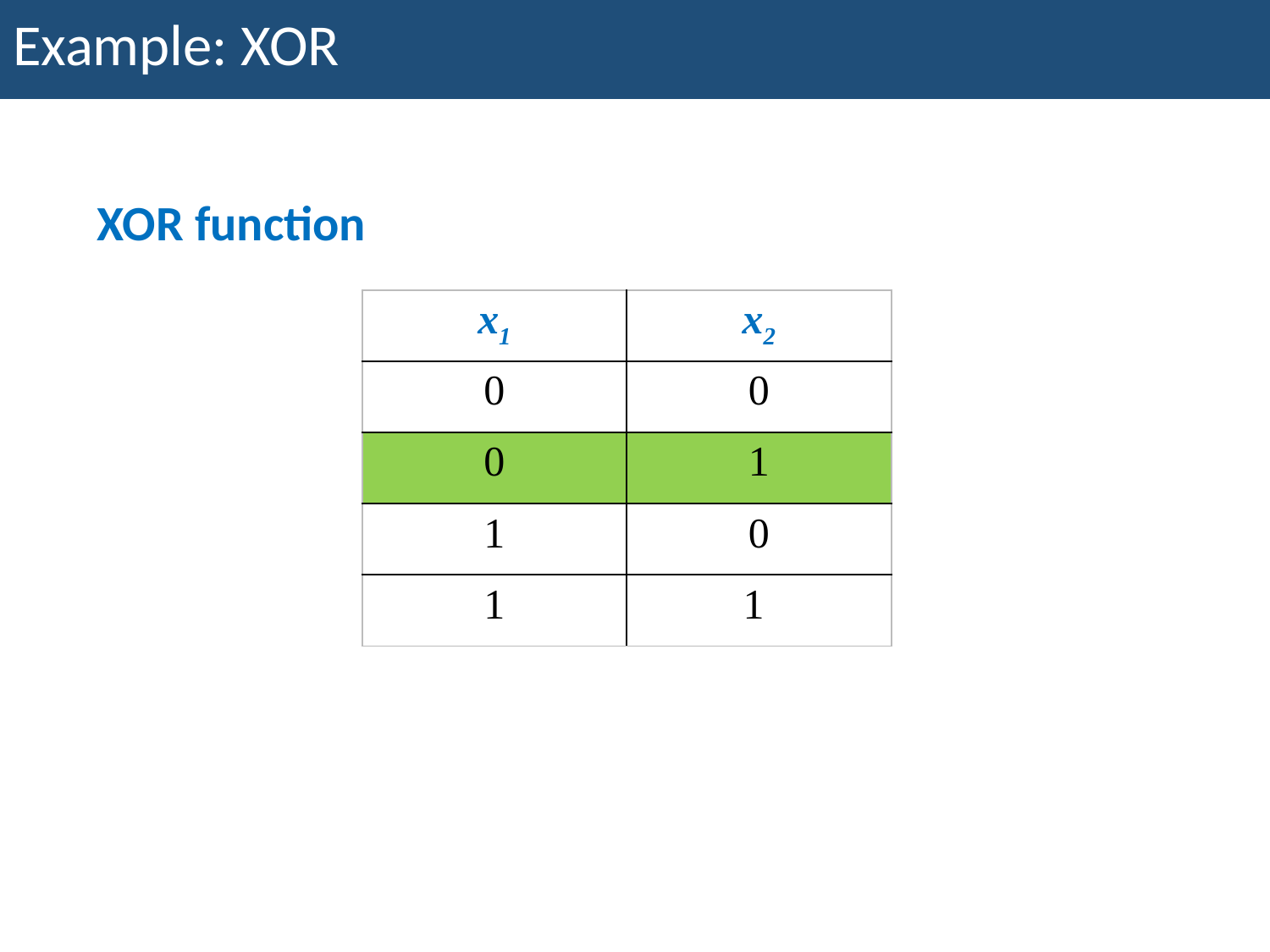

Example: XOR
XOR function
| x1 | x2 |
| --- | --- |
| 0 | 0 |
| 0 | 1 |
| 1 | 0 |
| 1 | 1 |